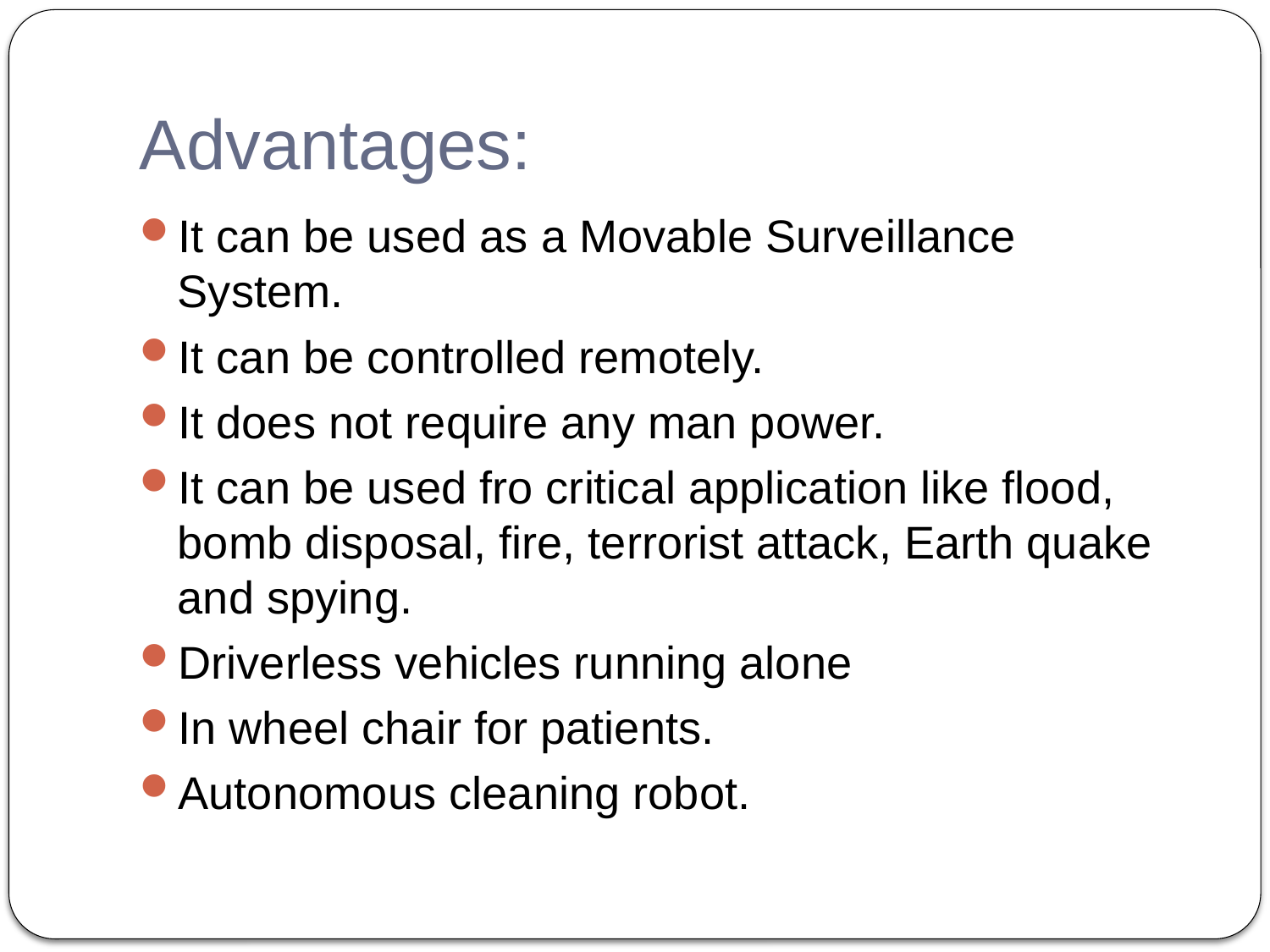

# Advantages:
It can be used as a Movable Surveillance System.
It can be controlled remotely.
It does not require any man power.
It can be used fro critical application like flood, bomb disposal, fire, terrorist attack, Earth quake and spying.
Driverless vehicles running alone
In wheel chair for patients.
Autonomous cleaning robot.